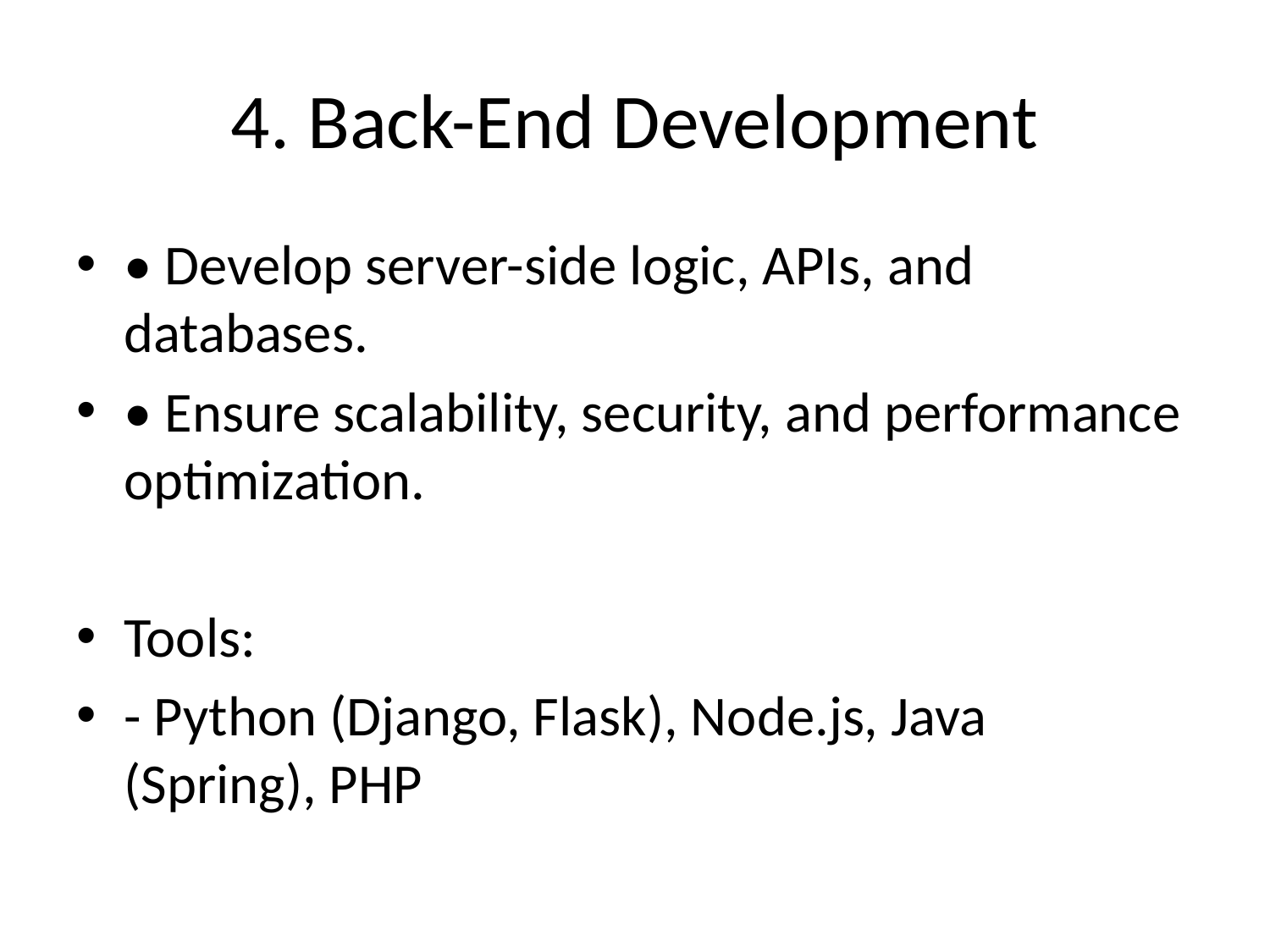

# 4. Back-End Development
• Develop server-side logic, APIs, and databases.
• Ensure scalability, security, and performance optimization.

Tools:
- Python (Django, Flask), Node.js, Java (Spring), PHP